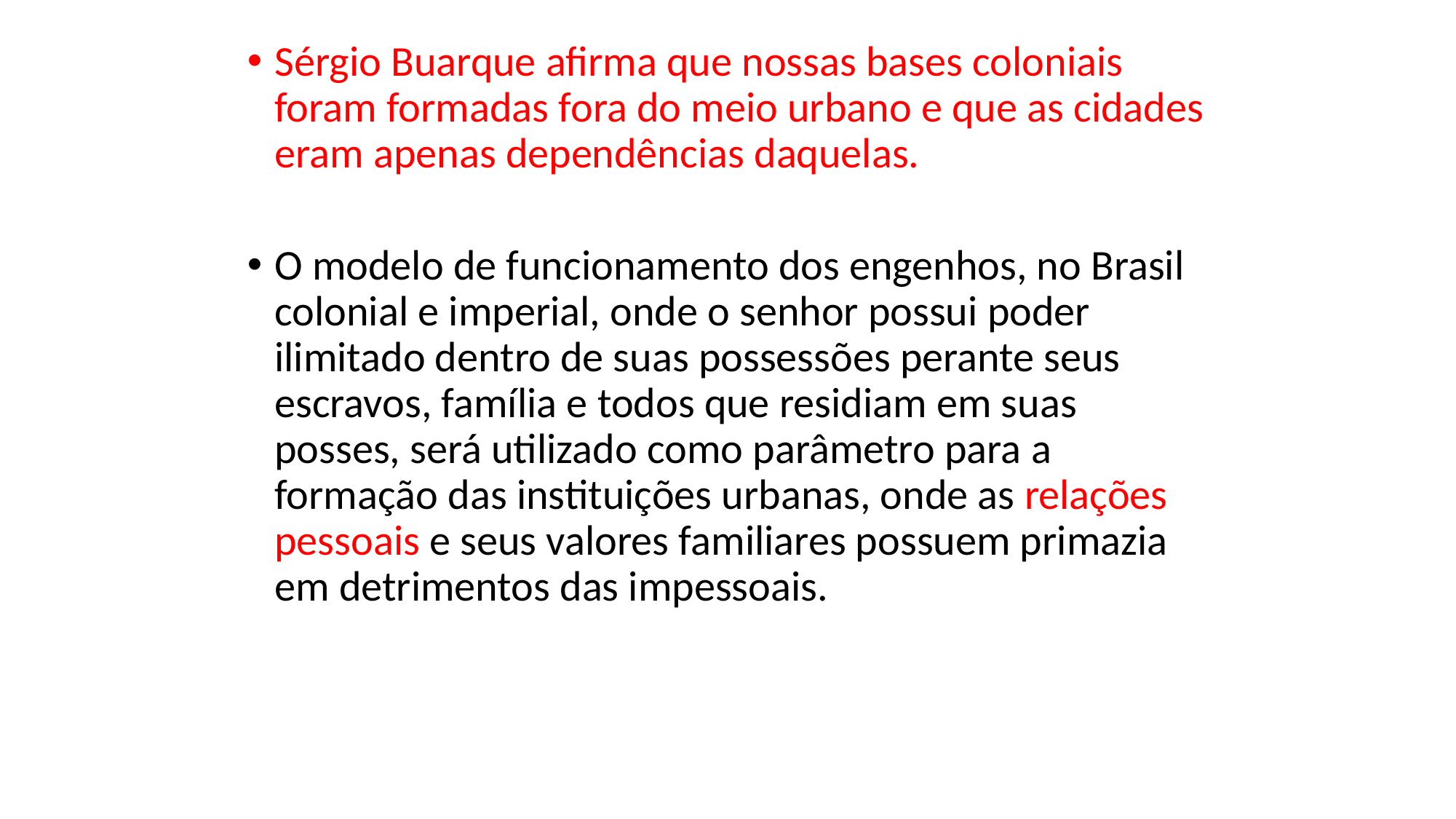

Sérgio Buarque afirma que nossas bases coloniais foram formadas fora do meio urbano e que as cidades eram apenas dependências daquelas.
O modelo de funcionamento dos engenhos, no Brasil colonial e imperial, onde o senhor possui poder ilimitado dentro de suas possessões perante seus escravos, família e todos que residiam em suas posses, será utilizado como parâmetro para a formação das instituições urbanas, onde as relações pessoais e seus valores familiares possuem primazia em detrimentos das impessoais.